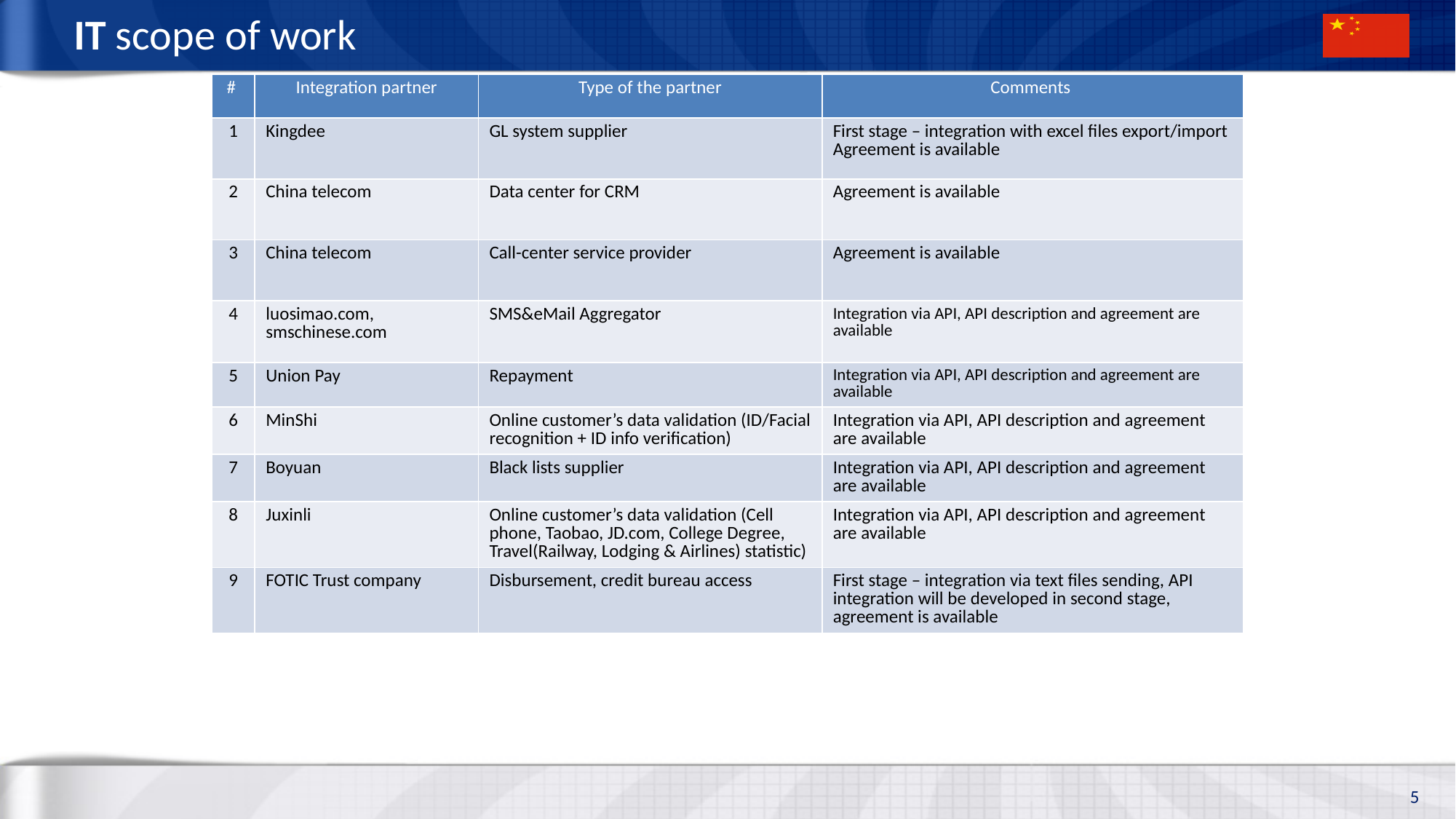

# IT scope of work
| # | Integration partner | Type of the partner | Comments |
| --- | --- | --- | --- |
| 1 | Kingdee | GL system supplier | First stage – integration with excel files export/import Agreement is available |
| 2 | China telecom | Data center for CRM | Agreement is available |
| 3 | China telecom | Call-center service provider | Agreement is available |
| 4 | luosimao.com, smschinese.com | SMS&eMail Aggregator | Integration via API, API description and agreement are available |
| 5 | Union Pay | Repayment | Integration via API, API description and agreement are available |
| 6 | MinShi | Online customer’s data validation (ID/Facial recognition + ID info verification) | Integration via API, API description and agreement are available |
| 7 | Boyuan | Black lists supplier | Integration via API, API description and agreement are available |
| 8 | Juxinli | Online customer’s data validation (Cell phone, Taobao, JD.com, College Degree, Travel(Railway, Lodging & Airlines) statistic) | Integration via API, API description and agreement are available |
| 9 | FOTIC Trust company | Disbursement, credit bureau access | First stage – integration via text files sending, API integration will be developed in second stage, agreement is available |
5